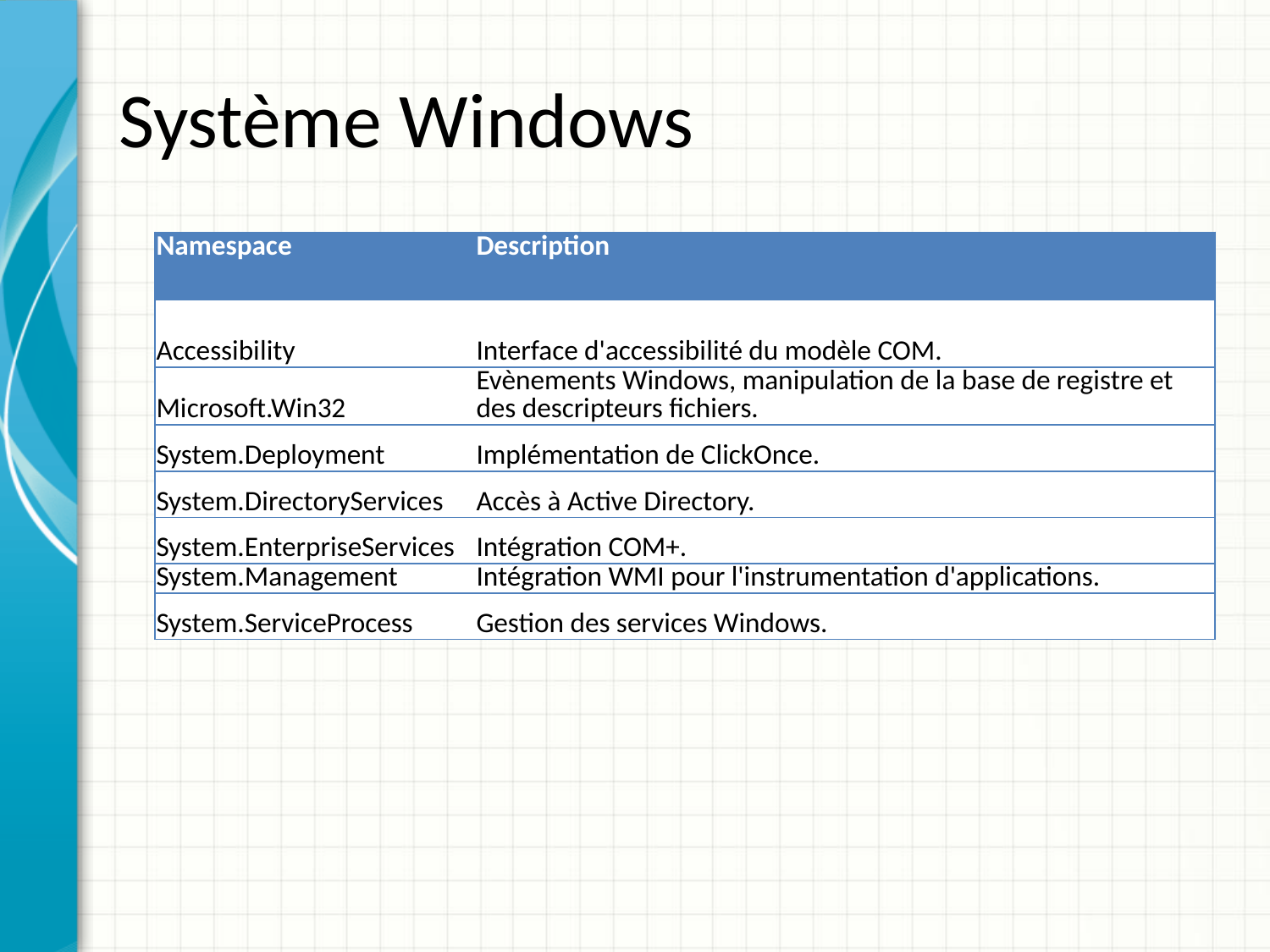

# Système Windows
| Namespace | Description |
| --- | --- |
| Accessibility | Interface d'accessibilité du modèle COM. |
| Microsoft.Win32 | Evènements Windows, manipulation de la base de registre et des descripteurs fichiers. |
| System.Deployment | Implémentation de ClickOnce. |
| System.DirectoryServices | Accès à Active Directory. |
| System.EnterpriseServices | Intégration COM+. |
| System.Management | Intégration WMI pour l'instrumentation d'applications. |
| System.ServiceProcess | Gestion des services Windows. |